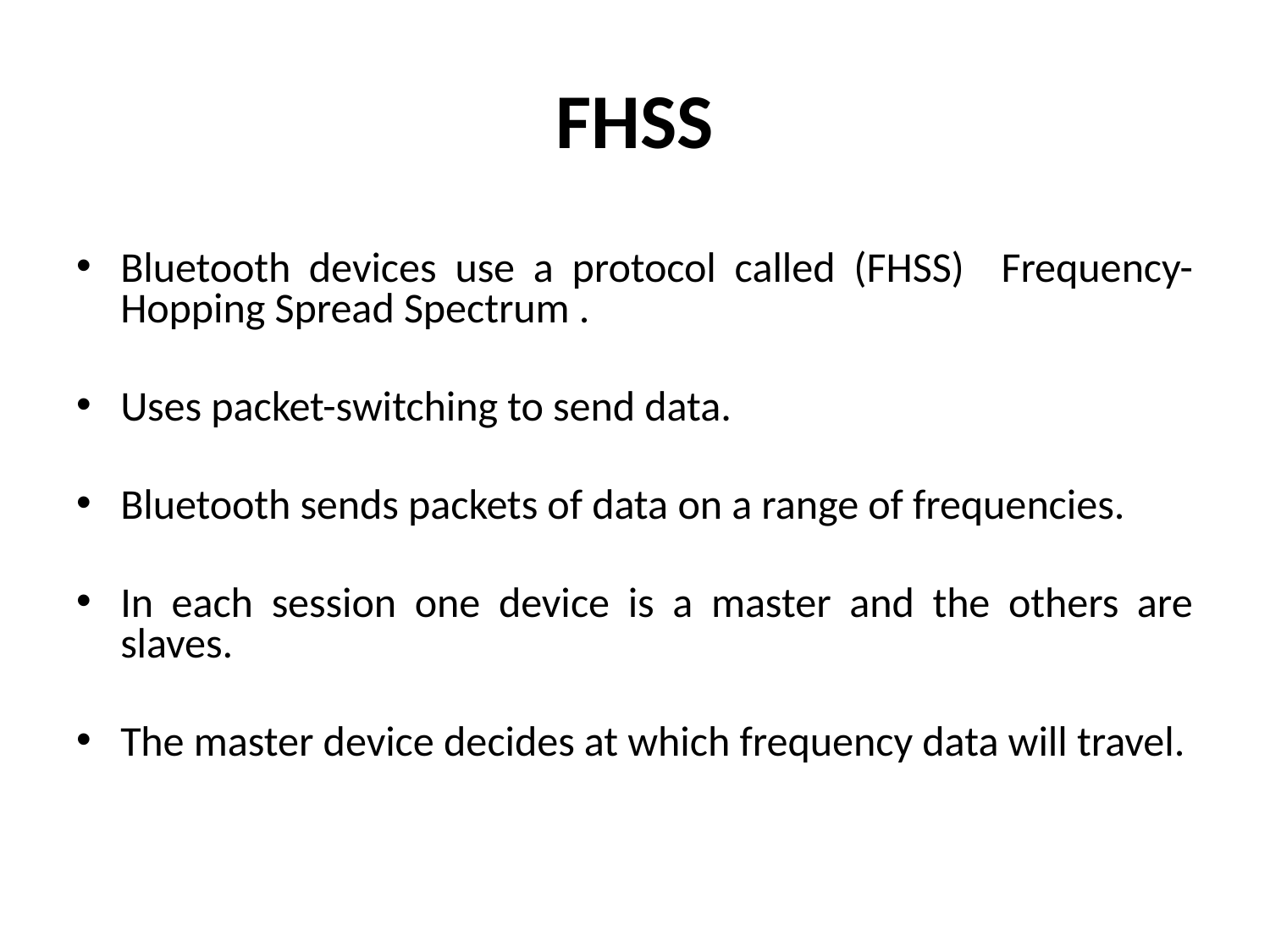

# FHSS
Bluetooth devices use a protocol called (FHSS)  Frequency-Hopping Spread Spectrum .

Uses packet-switching to send data.

Bluetooth sends packets of data on a range of frequencies.

In each session one device is a master and the others are slaves.

The master device decides at which frequency data will travel.